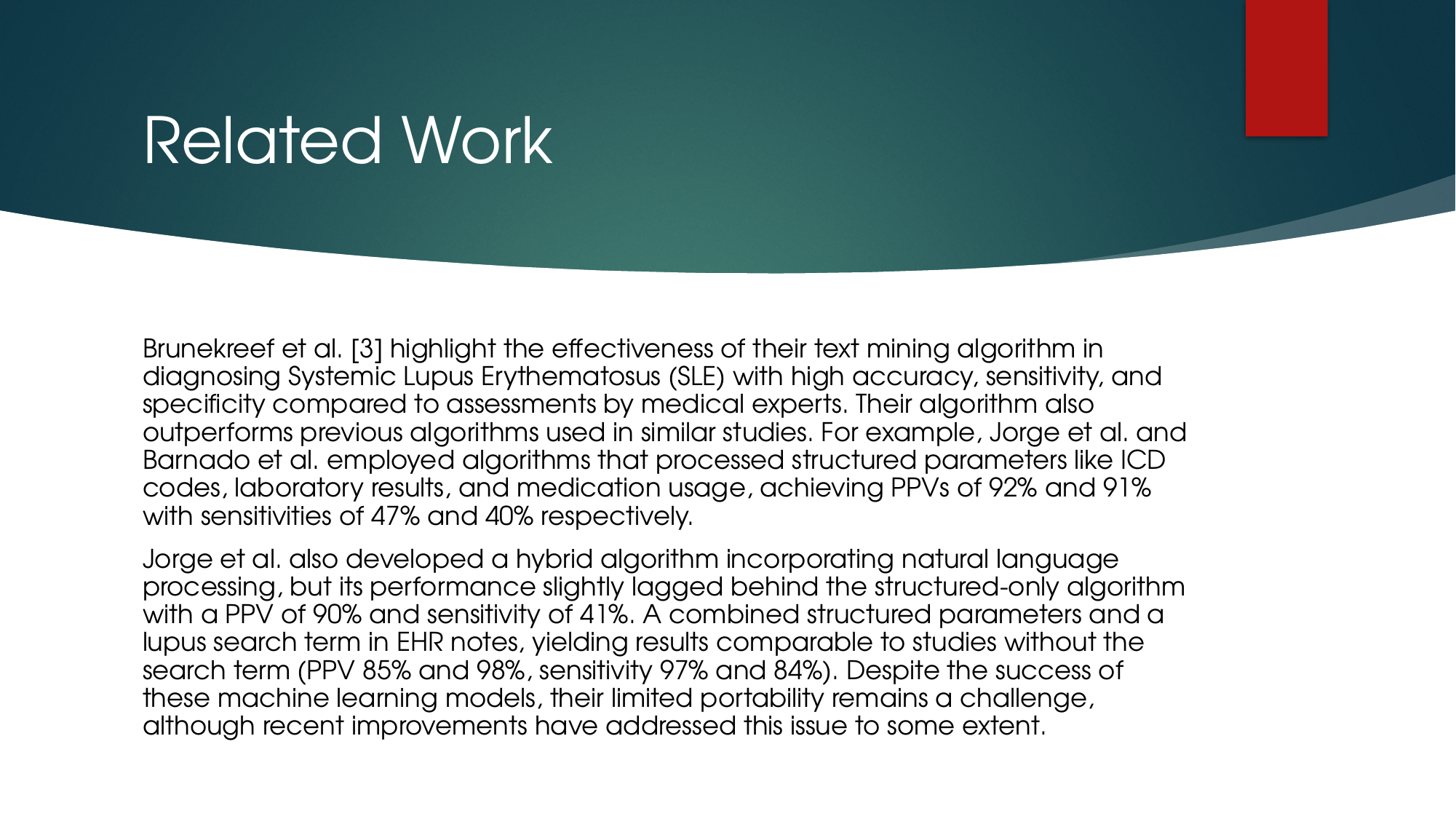

# Related Work

Brunekreef et al. [3] highlight the effectiveness of their text mining algorithm in diagnosing Systemic Lupus Erythematosus (SLE) with high accuracy, sensitivity, and specificity compared to assessments by medical experts. Their algorithm also outperforms previous algorithms used in similar studies. For example, Jorge et al. and Barnado et al. employed algorithms that processed structured parameters like ICD codes, laboratory results, and medication usage, achieving PPVs of 92% and 91% with sensitivities of 47% and 40% respectively.
Jorge et al. also developed a hybrid algorithm incorporating natural language processing, but its performance slightly lagged behind the structured-only algorithm with a PPV of 90% and sensitivity of 41%. A combined structured parameters and a lupus search term in EHR notes, yielding results comparable to studies without the search term (PPV 85% and 98%, sensitivity 97% and 84%). Despite the success of these machine learning models, their limited portability remains a challenge, although recent improvements have addressed this issue to some extent.